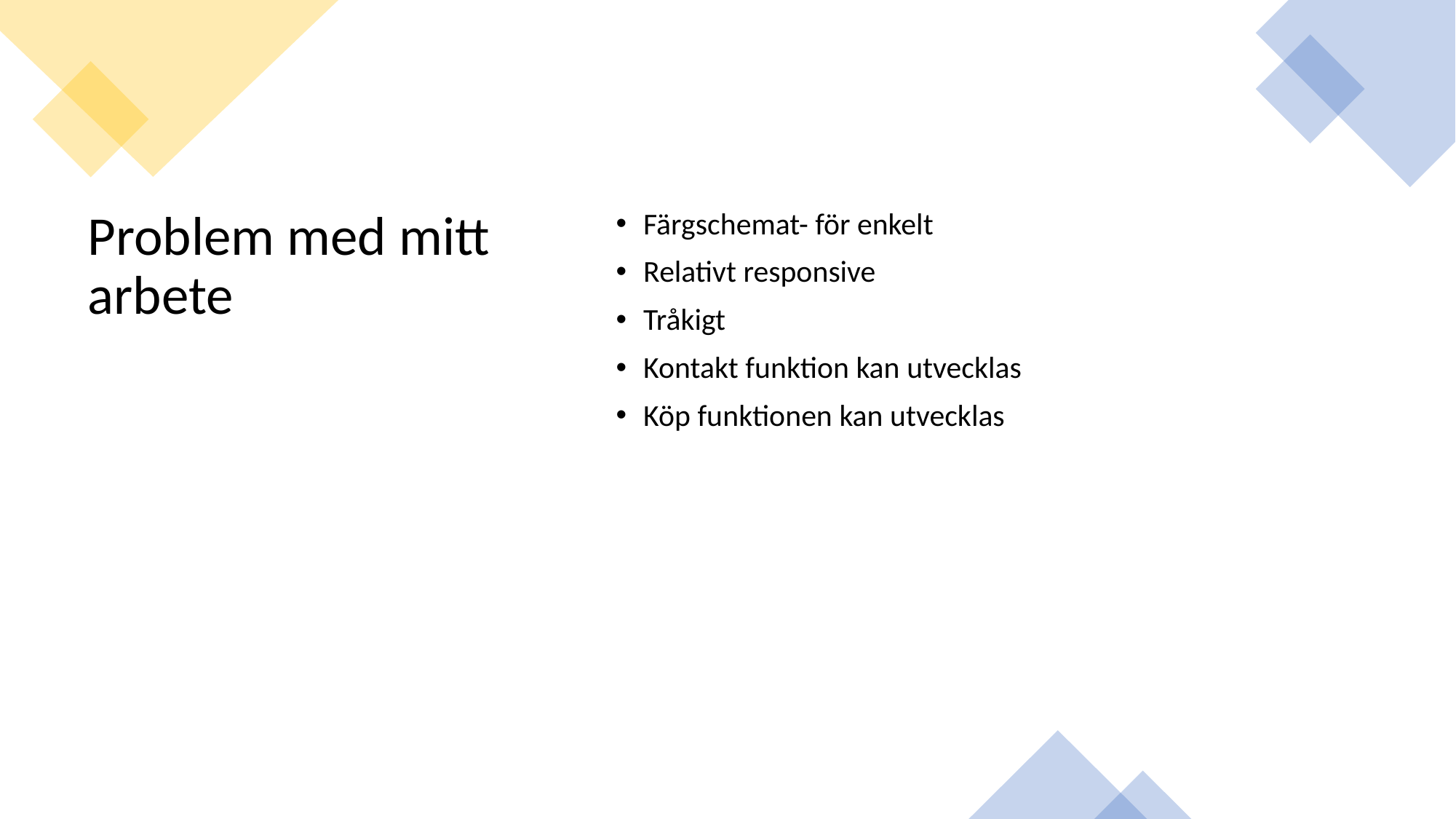

Färgschemat- för enkelt
Relativt responsive
Tråkigt
Kontakt funktion kan utvecklas
Köp funktionen kan utvecklas

# Problem med mitt arbete